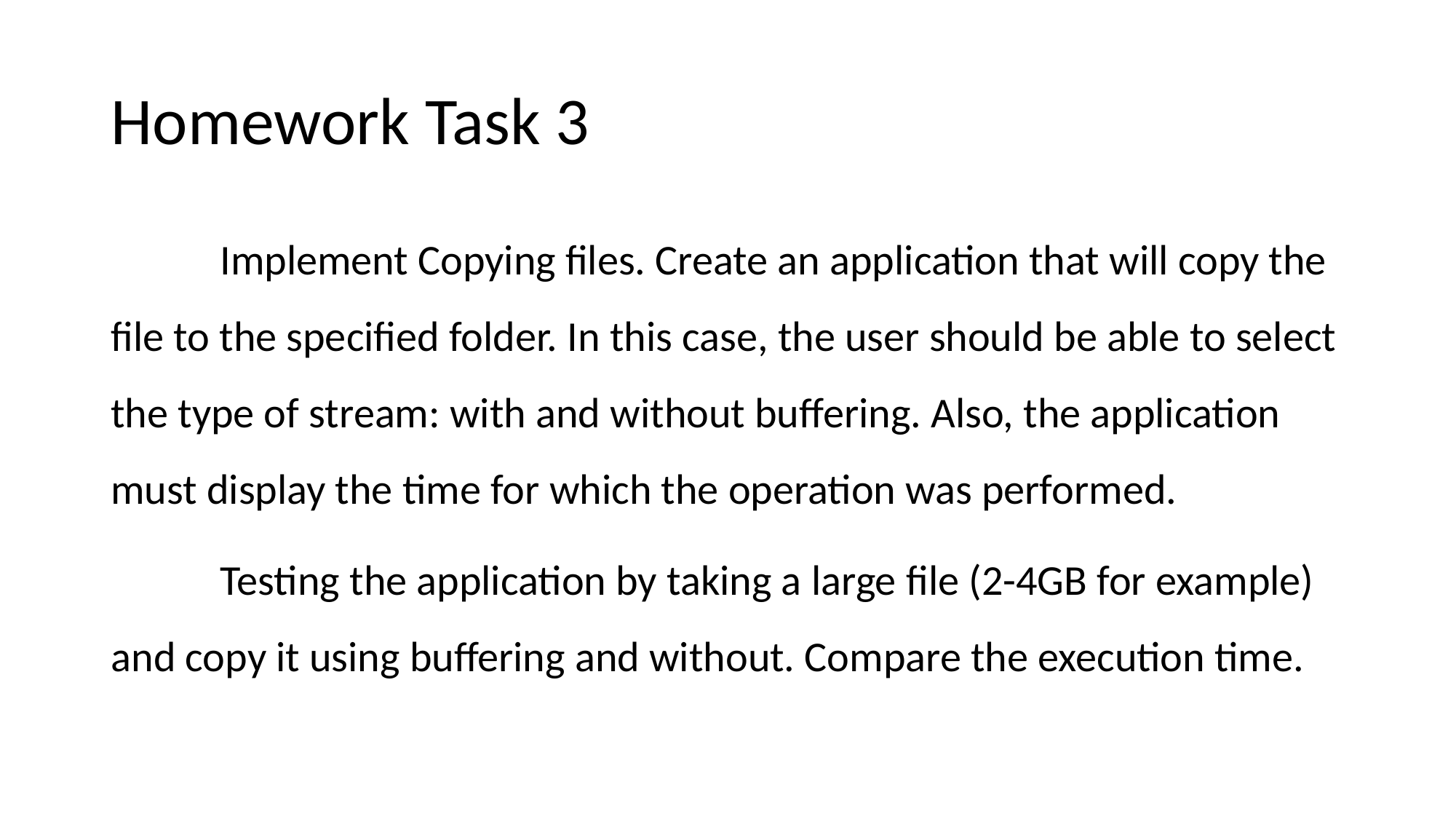

# Homework Task 3
	Implement Copying files. Create an application that will copy the file to the specified folder. In this case, the user should be able to select the type of stream: with and without buffering. Also, the application must display the time for which the operation was performed.
	Testing the application by taking a large file (2-4GB for example) and copy it using buffering and without. Compare the execution time.